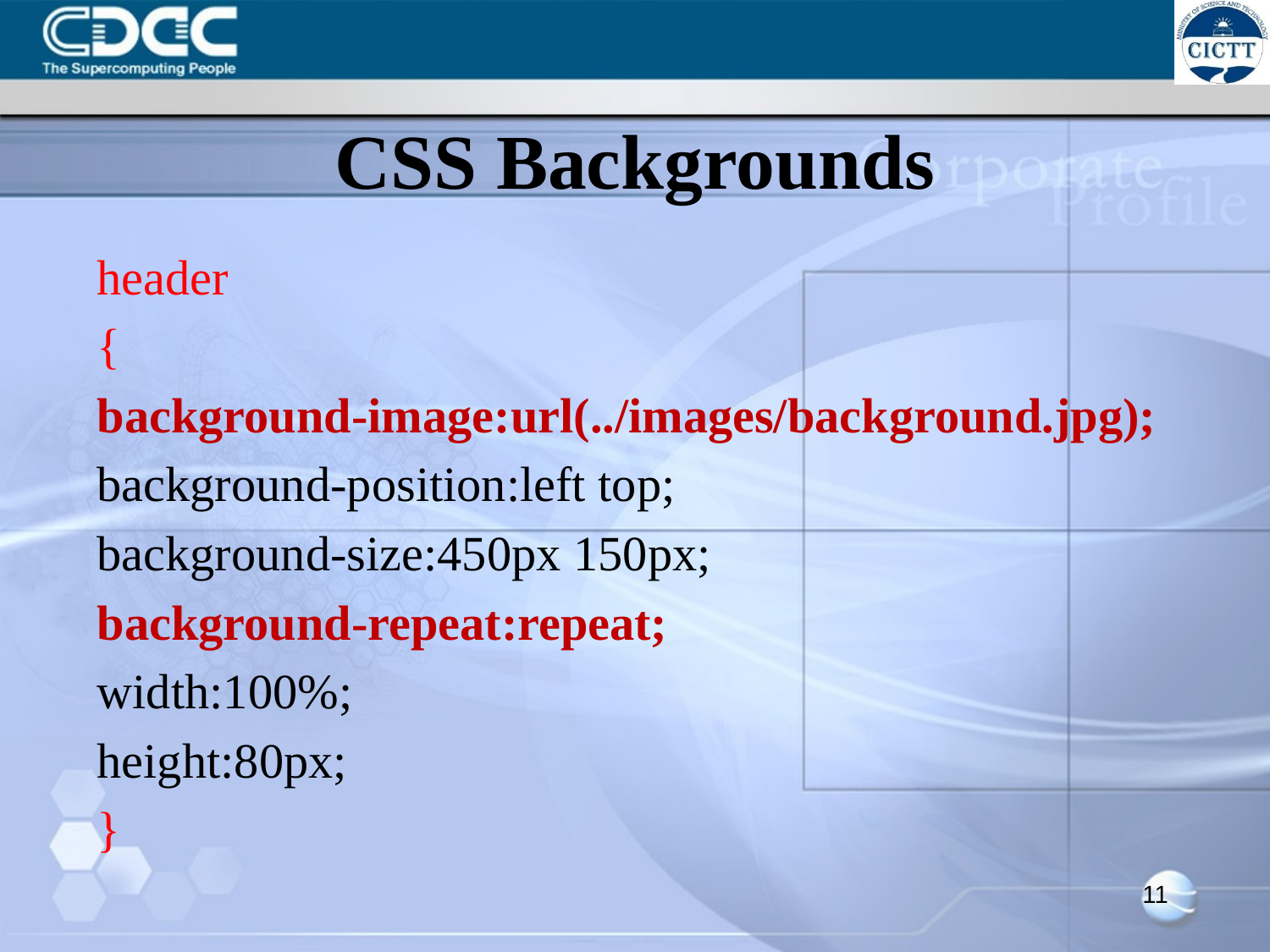

# CSS Backgrounds
header
{
background-image:url(../images/background.jpg);
background-position:left top;
background-size:450px 150px;
background-repeat:repeat;
width:100%;
height:80px;
}